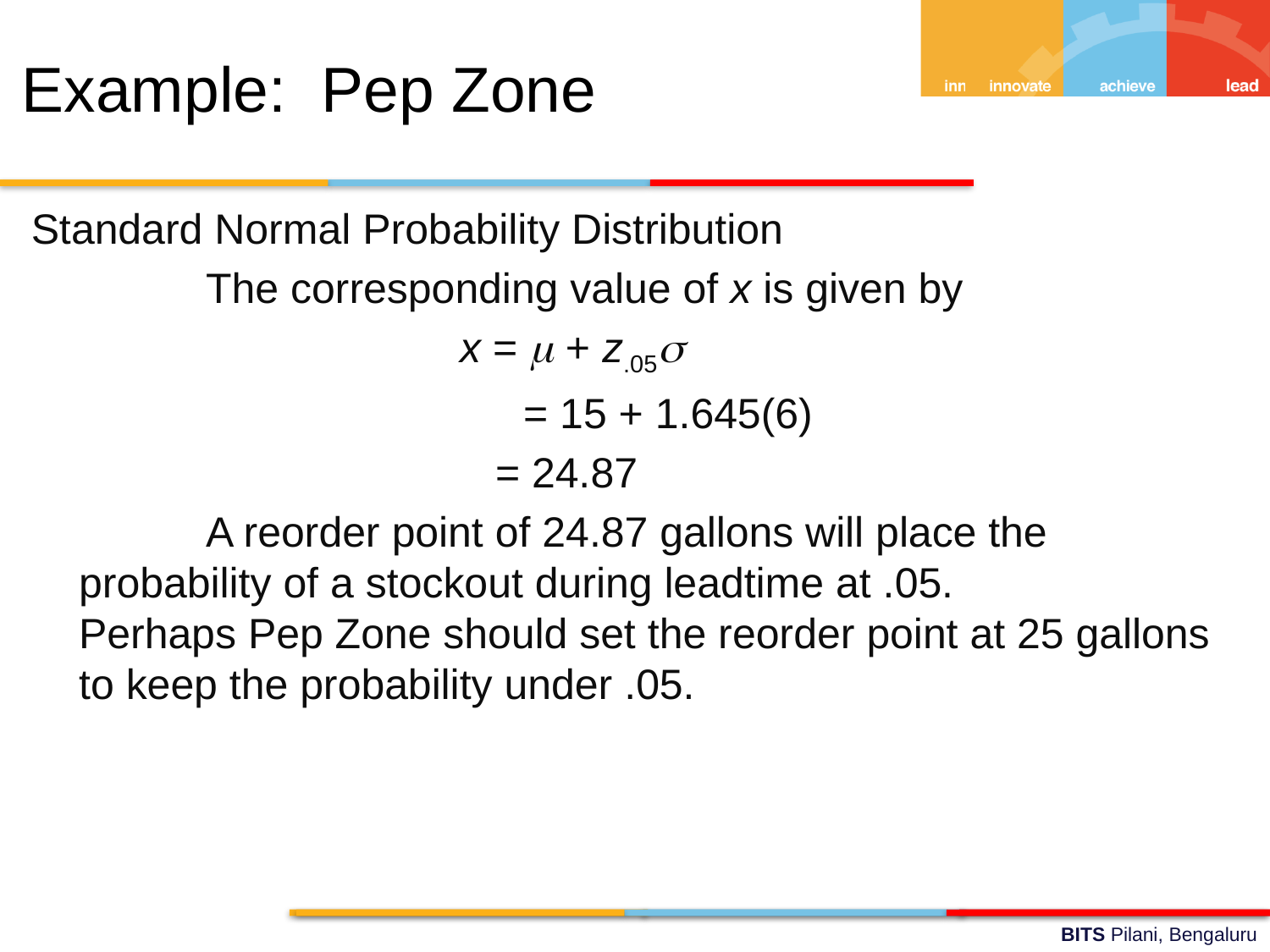

Example:  Pep Zone
Standard Normal Probability Distribution
		The corresponding value of x is given by
				x = μ + z.05σ
				   = 15 + 1.645(6)
				   = 24.87
		A reorder point of 24.87 gallons will place the probability of a stockout during leadtime at .05.  	Perhaps Pep Zone should set the reorder point at 25 gallons to keep the probability under .05.